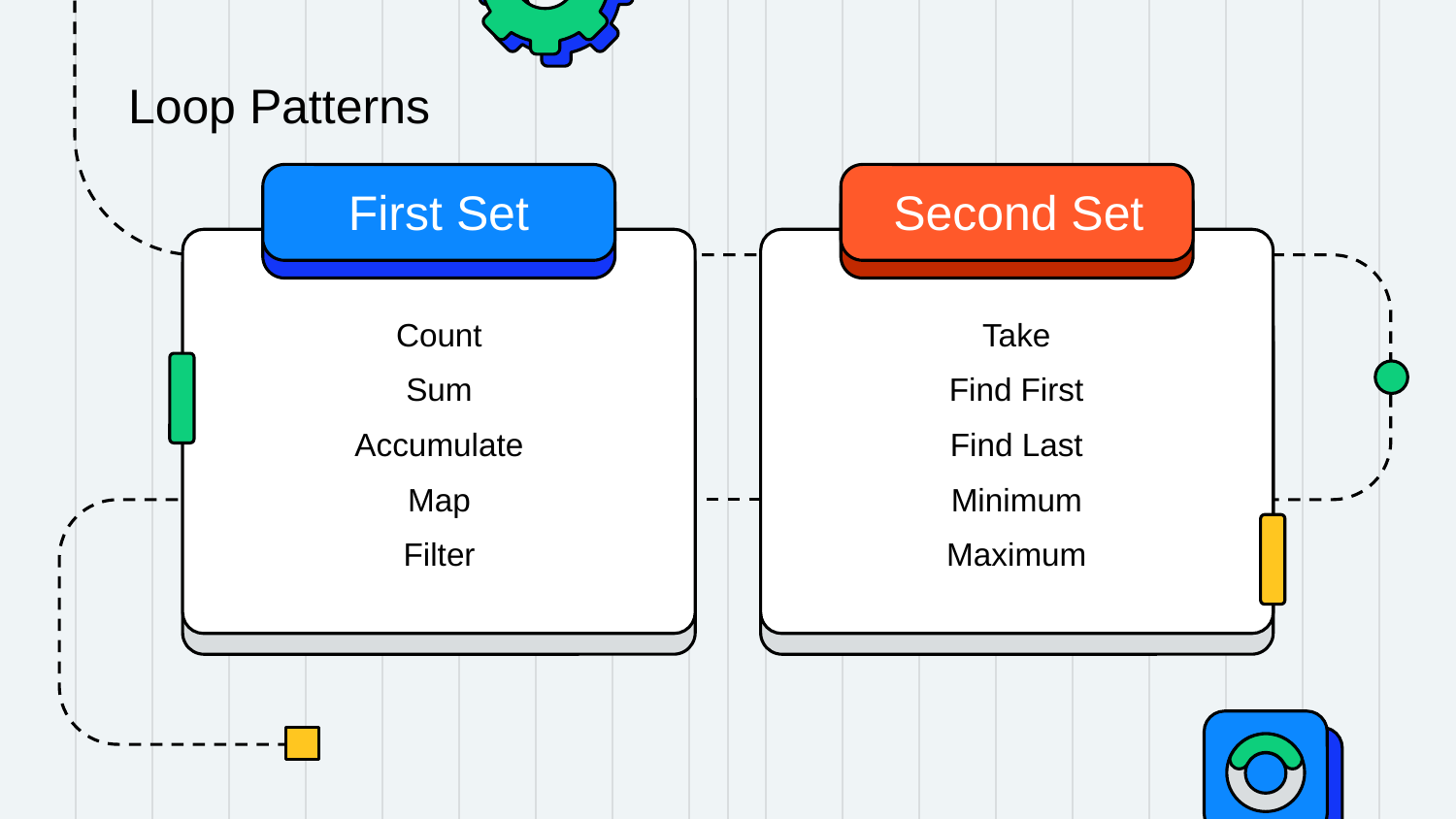

Loop Patterns
# First Set
Second Set
Count
Sum
Accumulate
Map
Filter
Take
Find First
Find Last
Minimum
Maximum